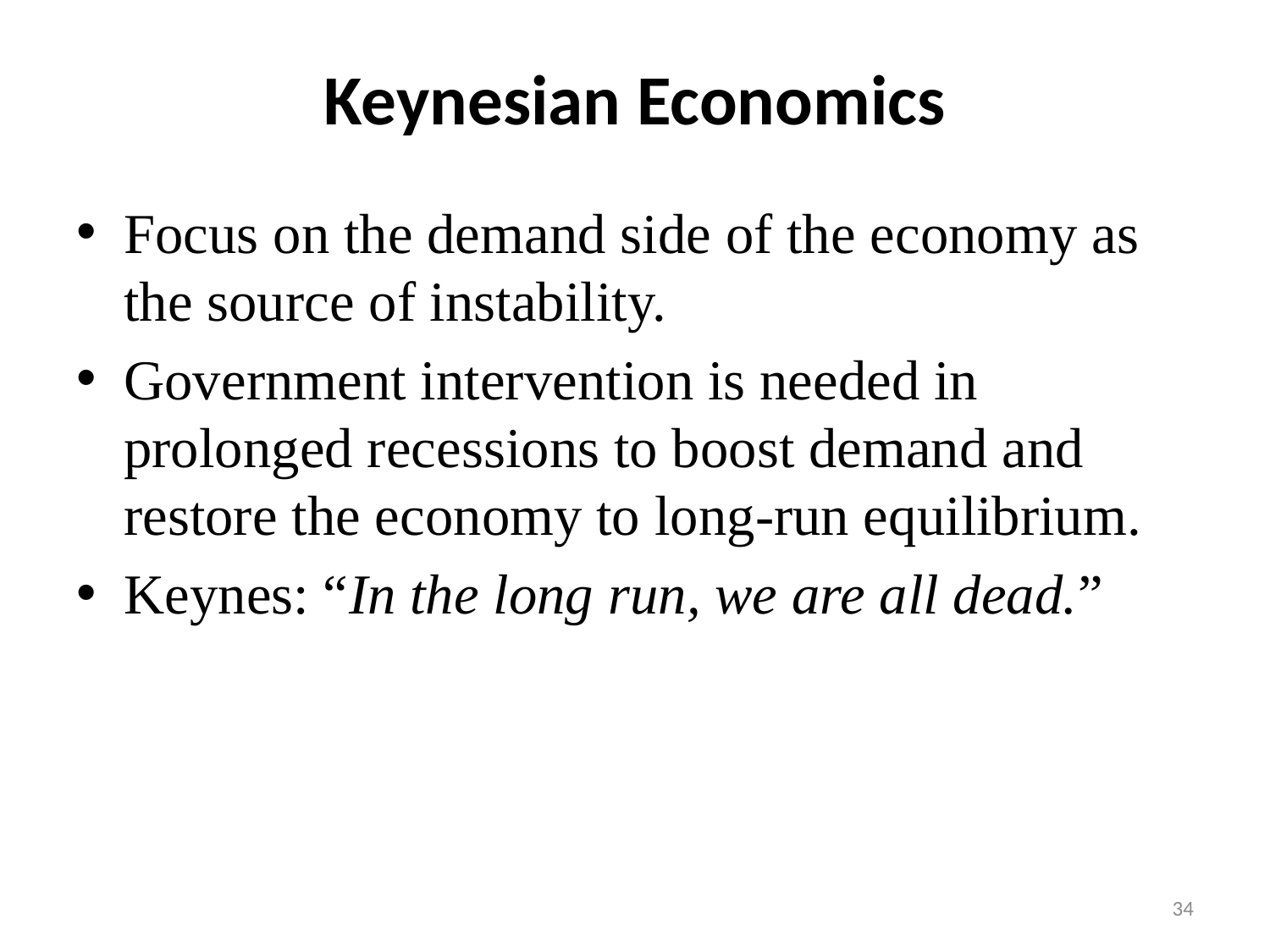

# Keynesian Economics
Focus on the demand side of the economy as the source of instability.
Government intervention is needed in prolonged recessions to boost demand and restore the economy to long-run equilibrium.
Keynes: “In the long run, we are all dead.”
34